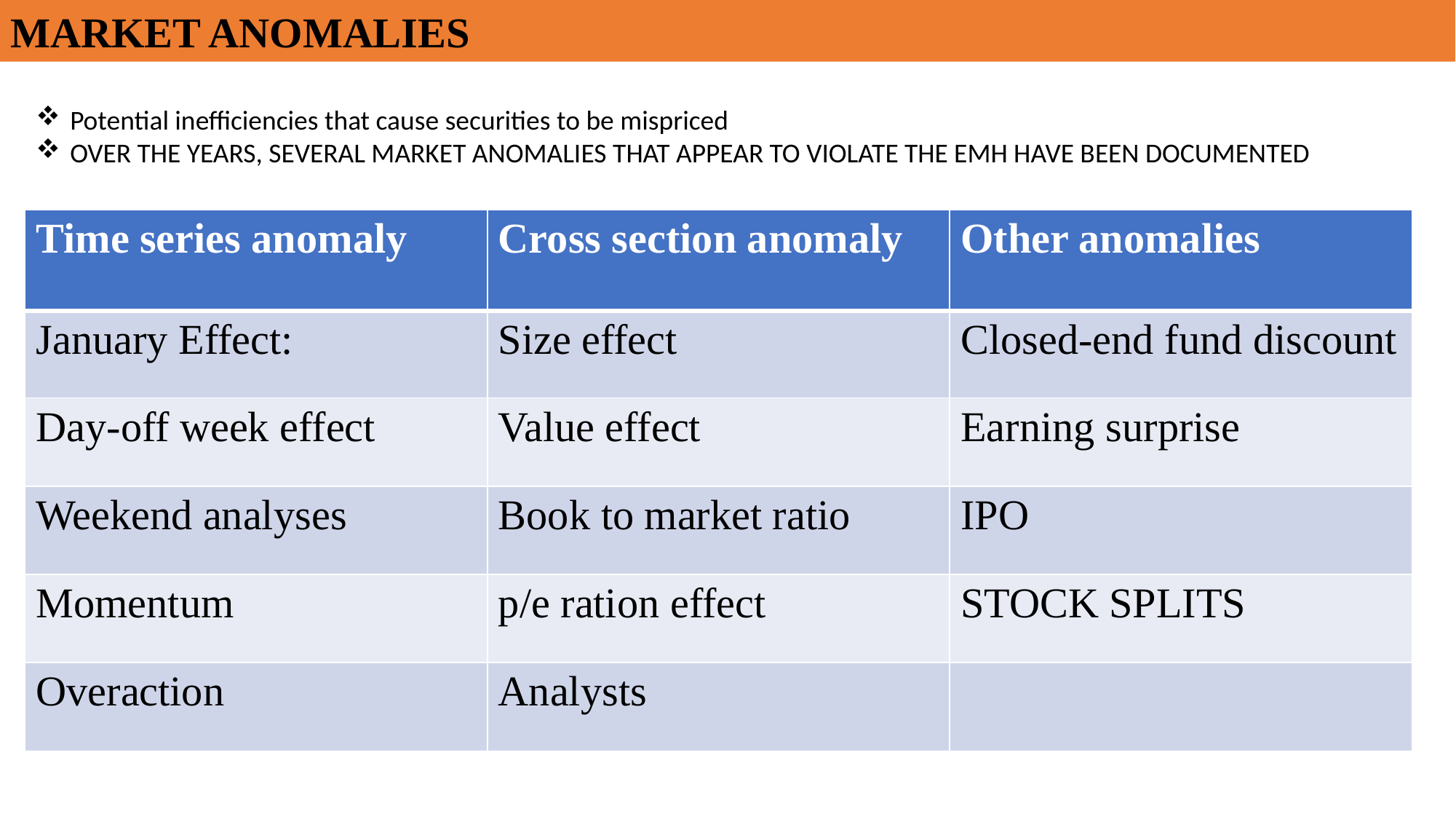

MARKET ANOMALIES
Potential inefficiencies that cause securities to be mispriced
OVER THE YEARS, SEVERAL MARKET ANOMALIES THAT APPEAR TO VIOLATE THE EMH HAVE BEEN DOCUMENTED
| Time series anomaly | Cross section anomaly | Other anomalies |
| --- | --- | --- |
| January Effect: | Size effect | Closed-end fund discount |
| Day-off week effect | Value effect | Earning surprise |
| Weekend analyses | Book to market ratio | IPO |
| Momentum | p/e ration effect | STOCK SPLITS |
| Overaction | Analysts |  |